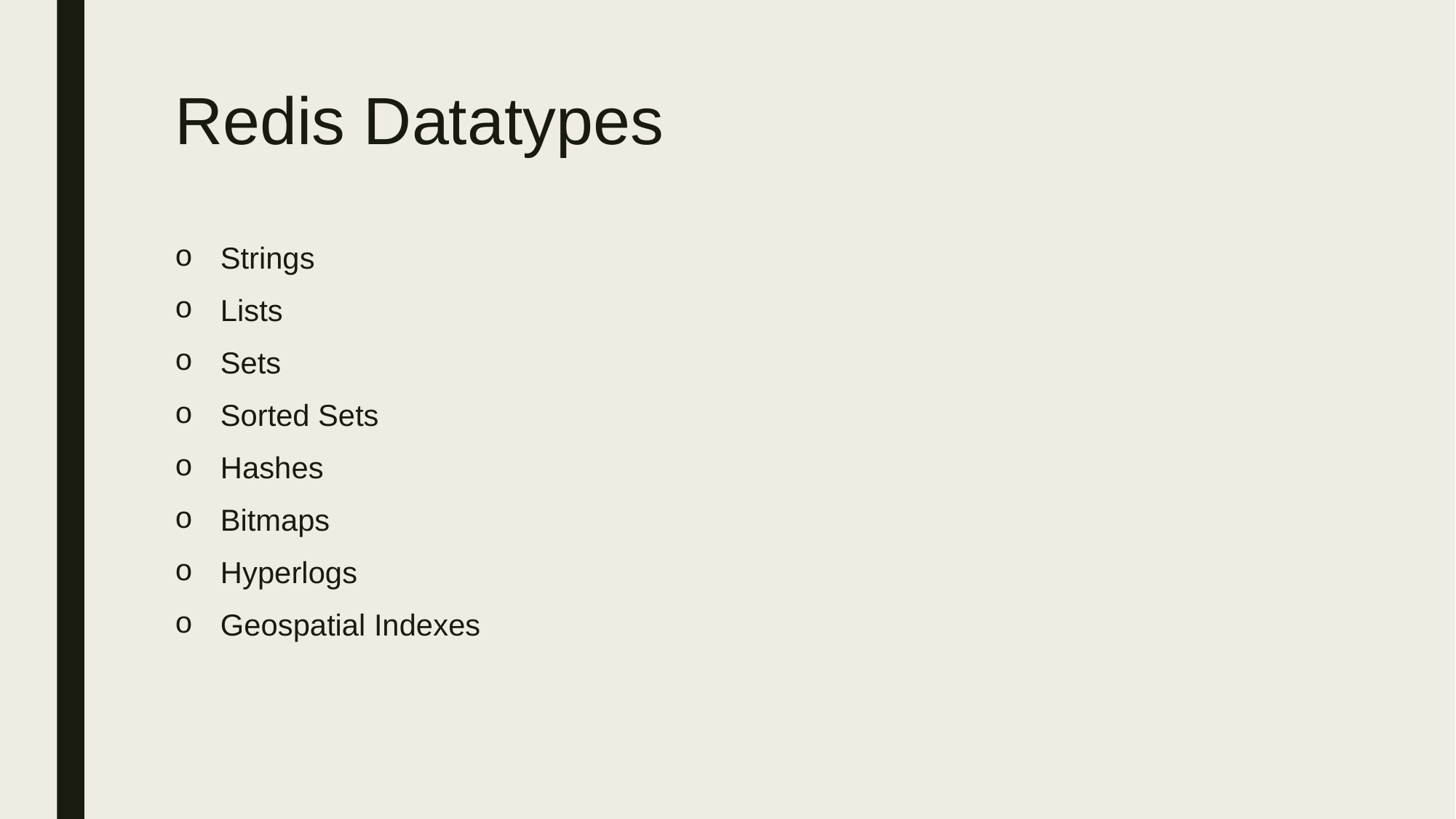

# Redis Datatypes
Strings
Lists
Sets
Sorted Sets
Hashes
Bitmaps
Hyperlogs
Geospatial Indexes